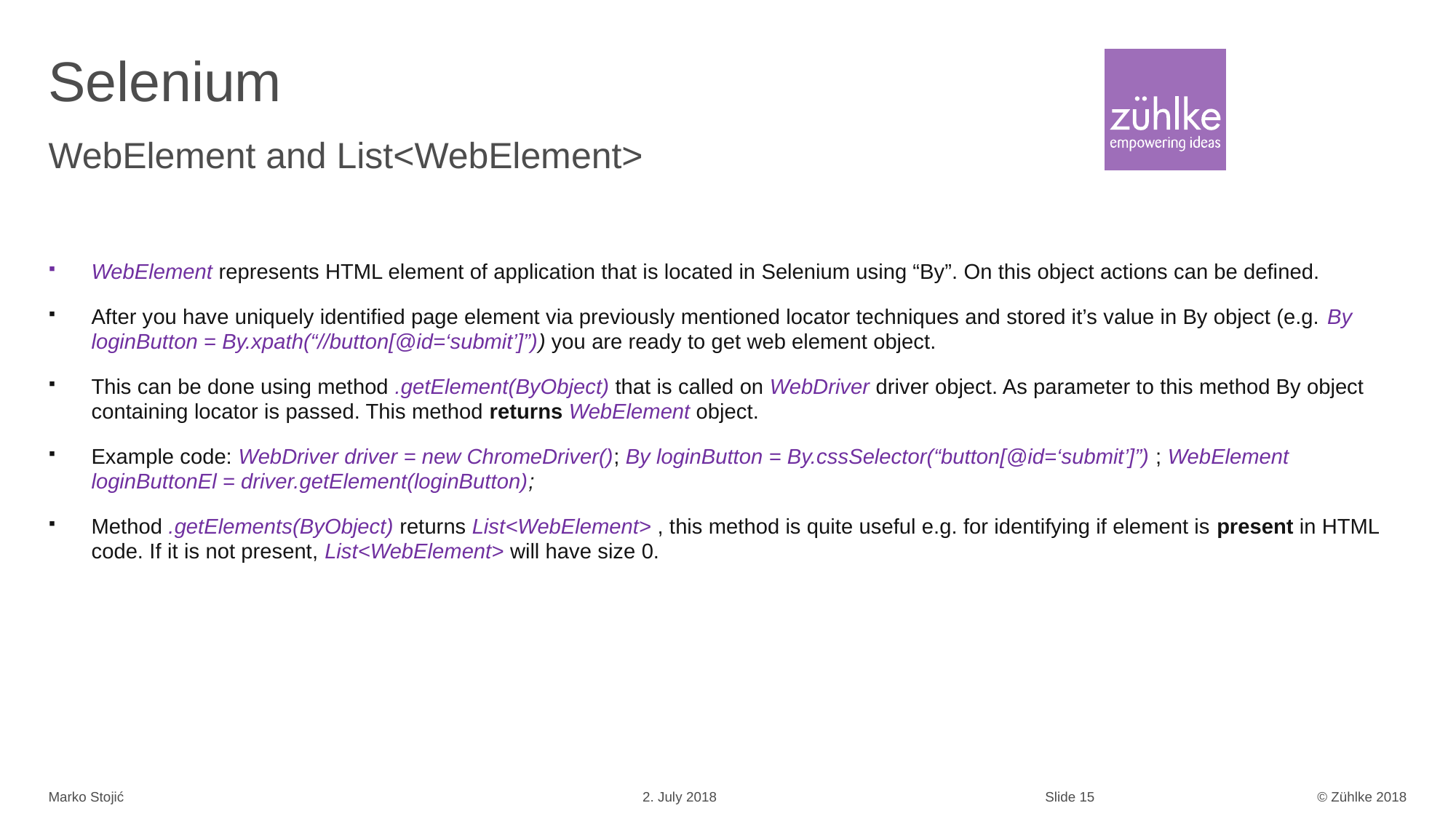

# Selenium
WebElement and List<WebElement>

WebElement represents HTML element of application that is located in Selenium using “By”. On this object actions can be defined.
After you have uniquely identified page element via previously mentioned locator techniques and stored it’s value in By object (e.g. By loginButton = By.xpath(“//button[@id=‘submit’]”)) you are ready to get web element object.
This can be done using method .getElement(ByObject) that is called on WebDriver driver object. As parameter to this method By object containing locator is passed. This method returns WebElement object.
Example code: WebDriver driver = new ChromeDriver(); By loginButton = By.cssSelector(“button[@id=‘submit’]”) ; WebElement loginButtonEl = driver.getElement(loginButton);
Method .getElements(ByObject) returns List<WebElement> , this method is quite useful e.g. for identifying if element is present in HTML code. If it is not present, List<WebElement> will have size 0.